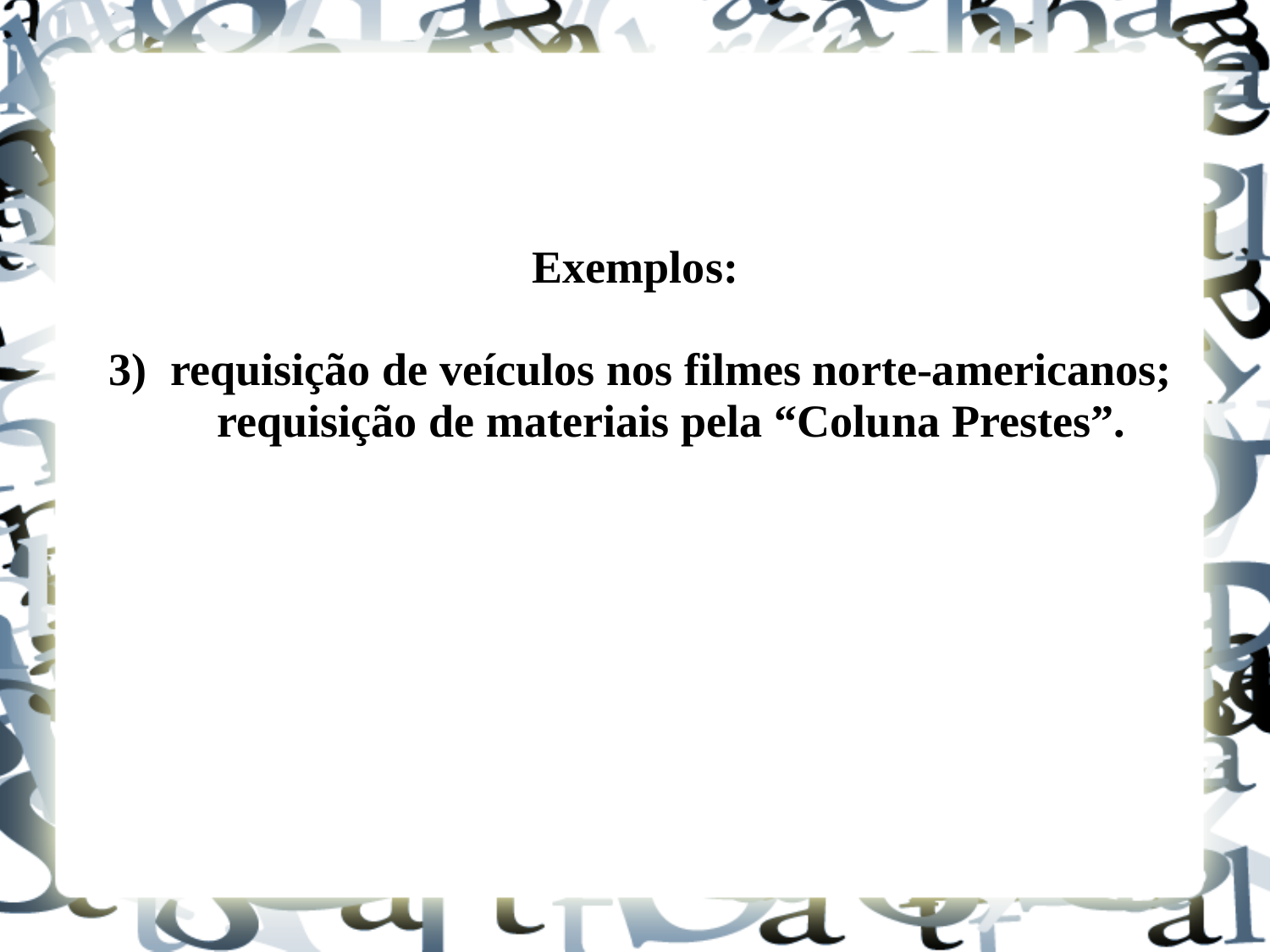

Exemplos:

3)	requisição de veículos nos filmes norte-americanos; requisição de materiais pela “Coluna Prestes”.